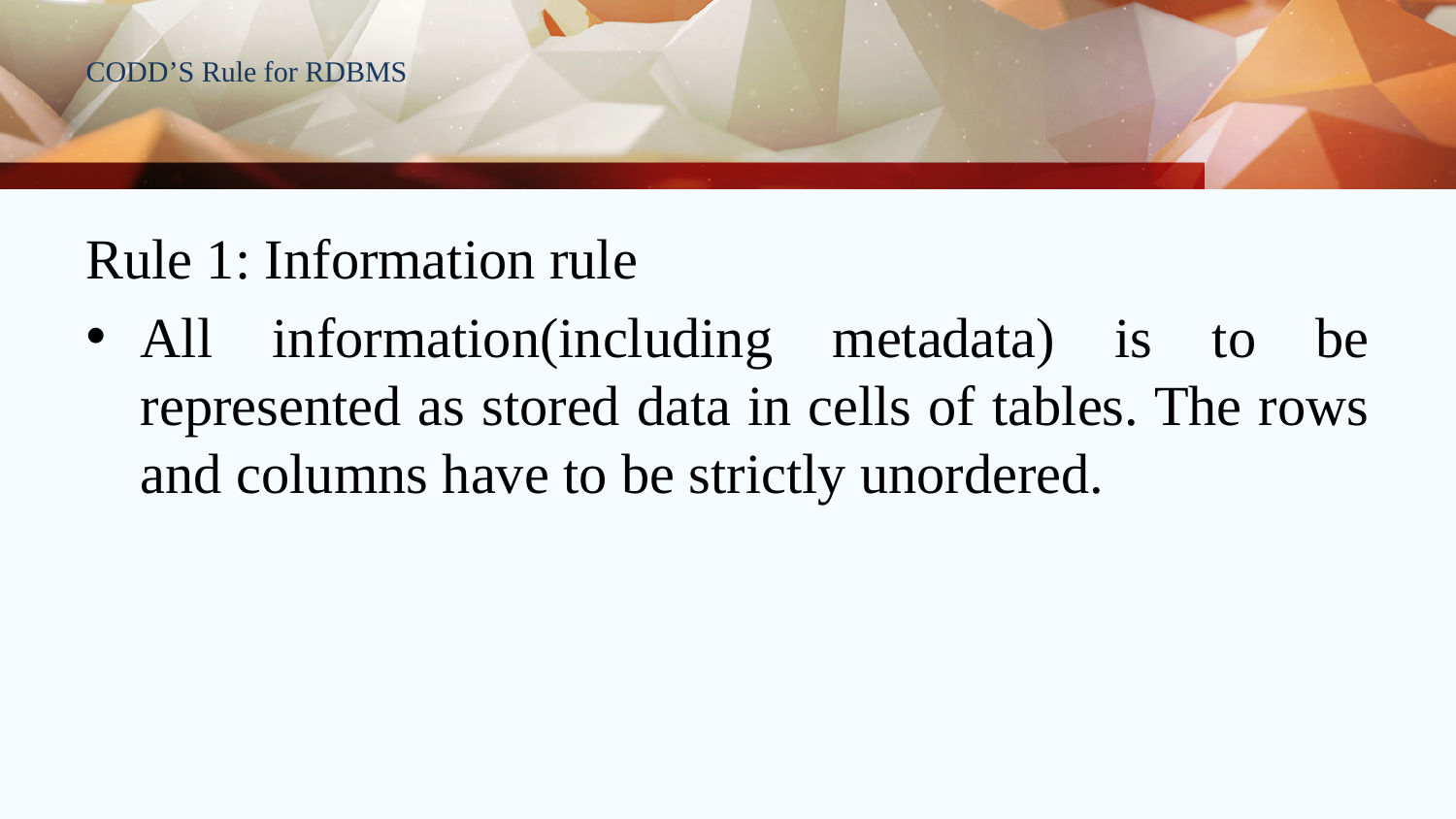

# CODD’S Rule for RDBMS
Rule 1: Information rule
All information(including metadata) is to be represented as stored data in cells of tables. The rows and columns have to be strictly unordered.